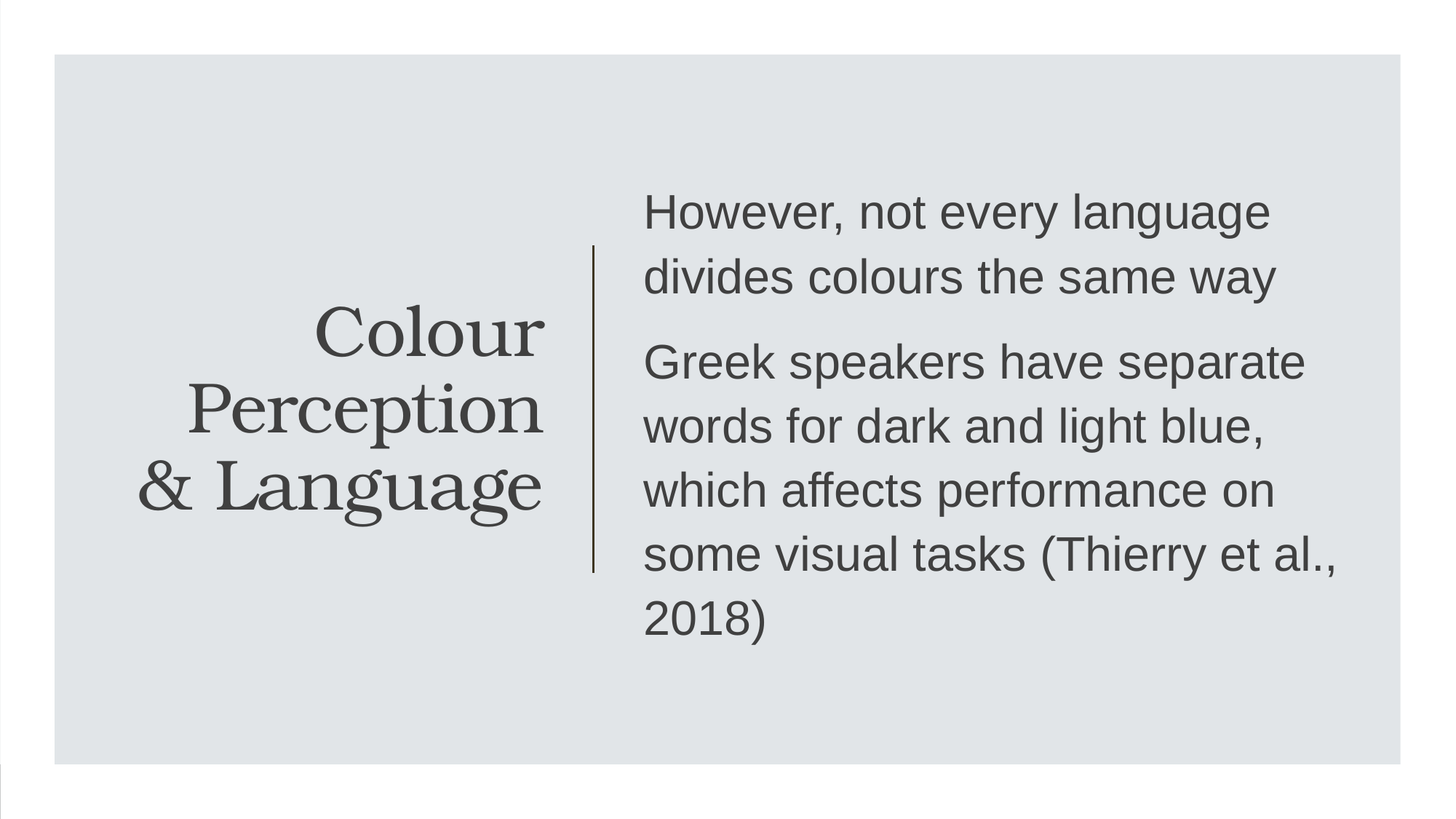

However, not every language divides colours the same way
Greek speakers have separate words for dark and light blue, which affects performance on some visual tasks (Thierry et al., 2018)
# Colour Perception & Language